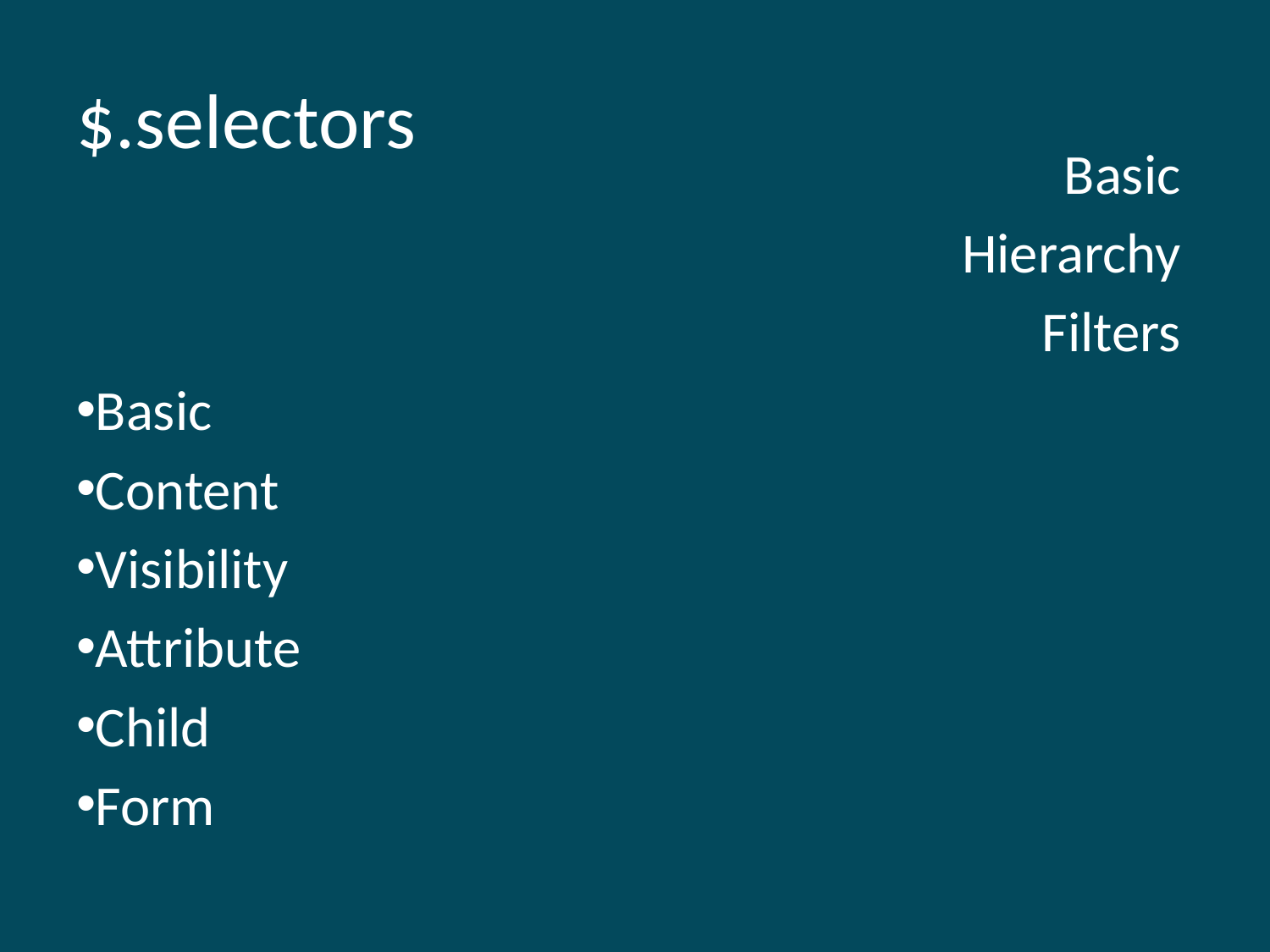

# $.selectors
Basic
Hierarchy
Filters
Basic
Content
Visibility
Attribute
Child
Form